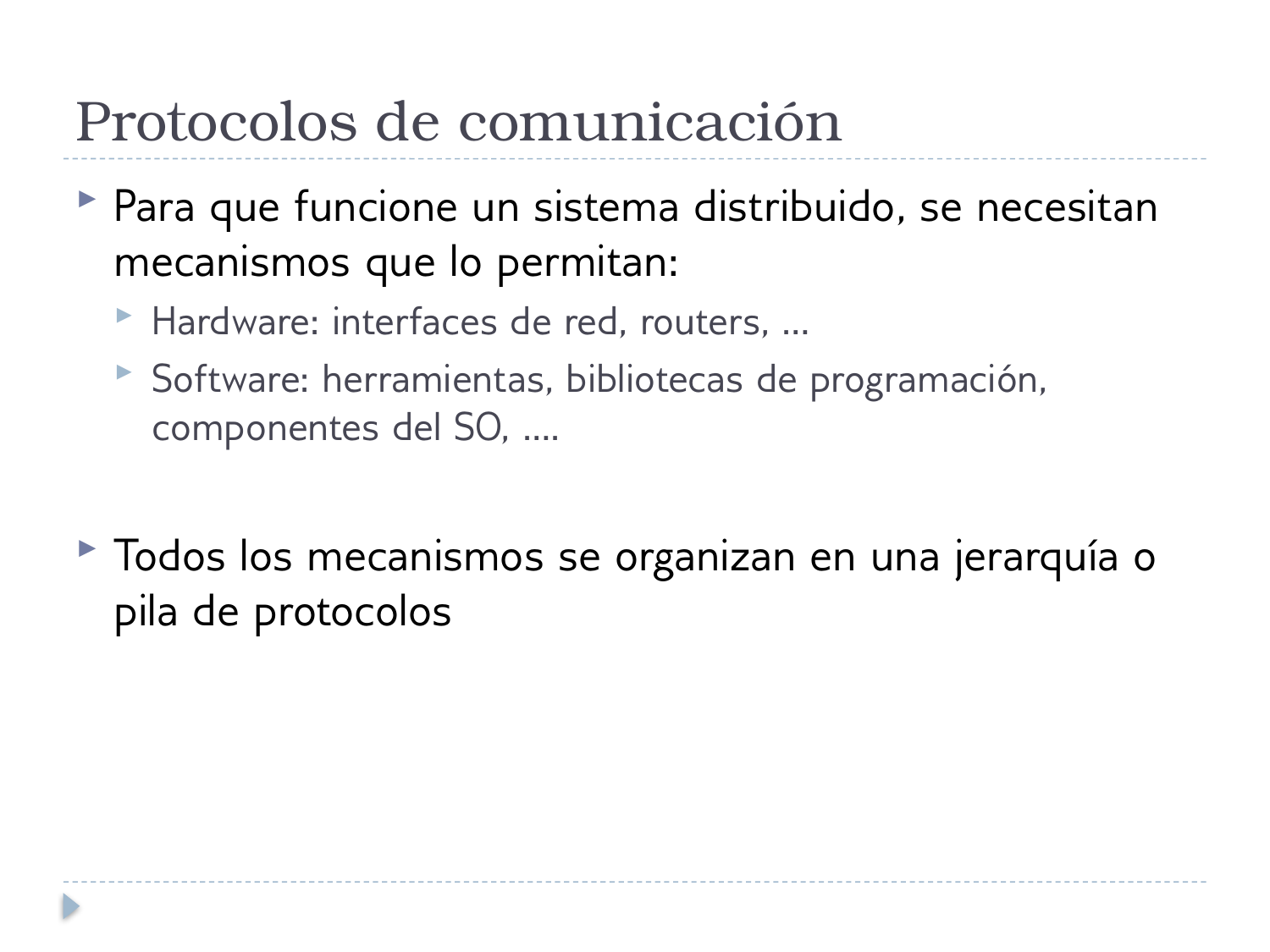

# Protocolos de comunicación
Para que funcione un sistema distribuido, se necesitan mecanismos que lo permitan:
Hardware: interfaces de red, routers, …
Software: herramientas, bibliotecas de programación, componentes del SO, ….

Todos los mecanismos se organizan en una jerarquía o pila de protocolos